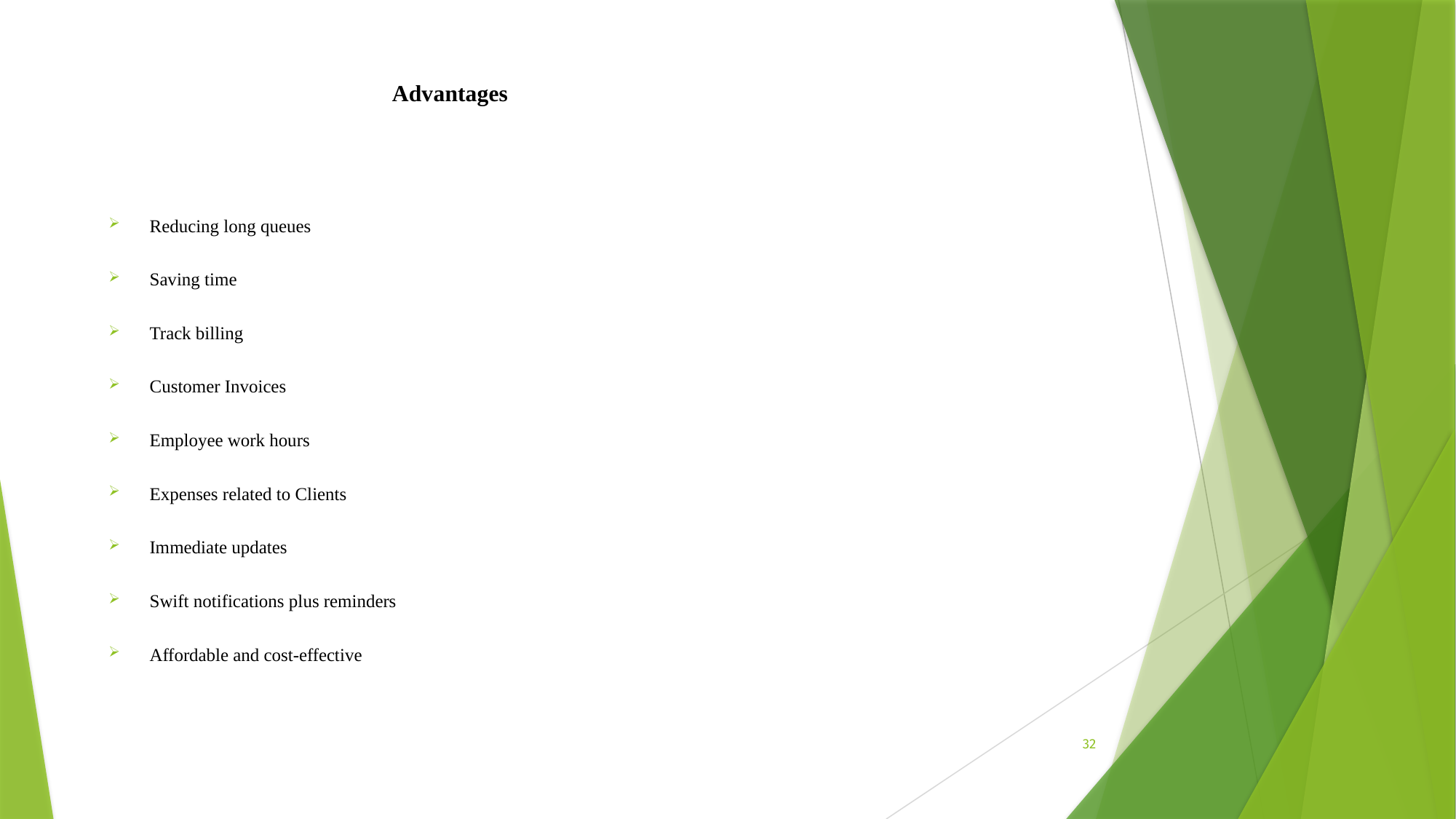

# Advantages
Reducing long queues
Saving time
Track billing
Customer Invoices
Employee work hours
Expenses related to Clients
Immediate updates
Swift notifications plus reminders
Affordable and cost-effective
32